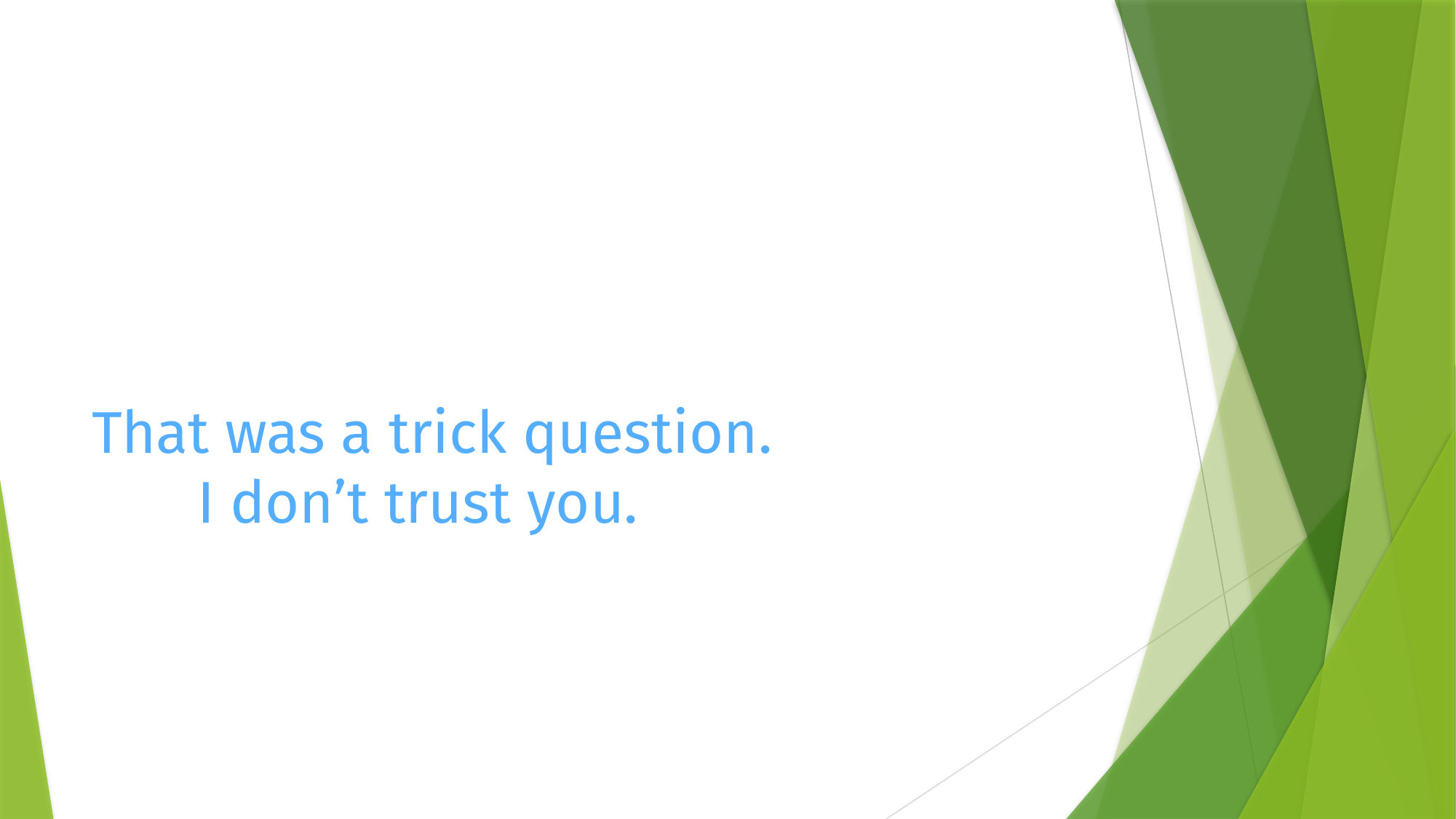

# That was a trick question. I don’t trust you.